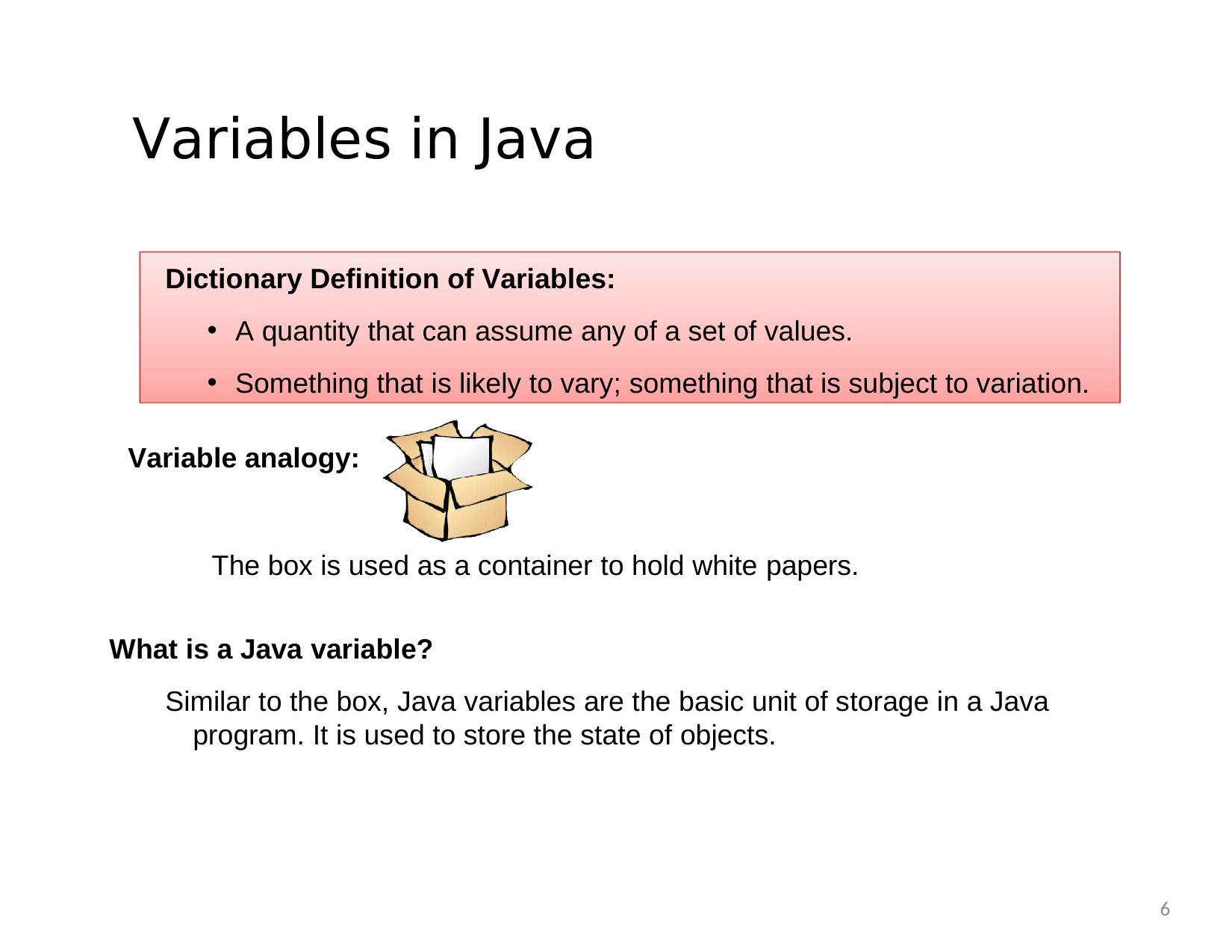

Variables in	Java

Dictionary Definition of Variables:
A quantity that can assume any of a set of values.
Something that is likely to vary; something that is subject to variation.

Variable analogy:

The box is used as a container to hold white papers.

What is a Java variable?
Similar to the box, Java variables are the basic unit of storage in a Java program. It is used to store the state of objects.

6